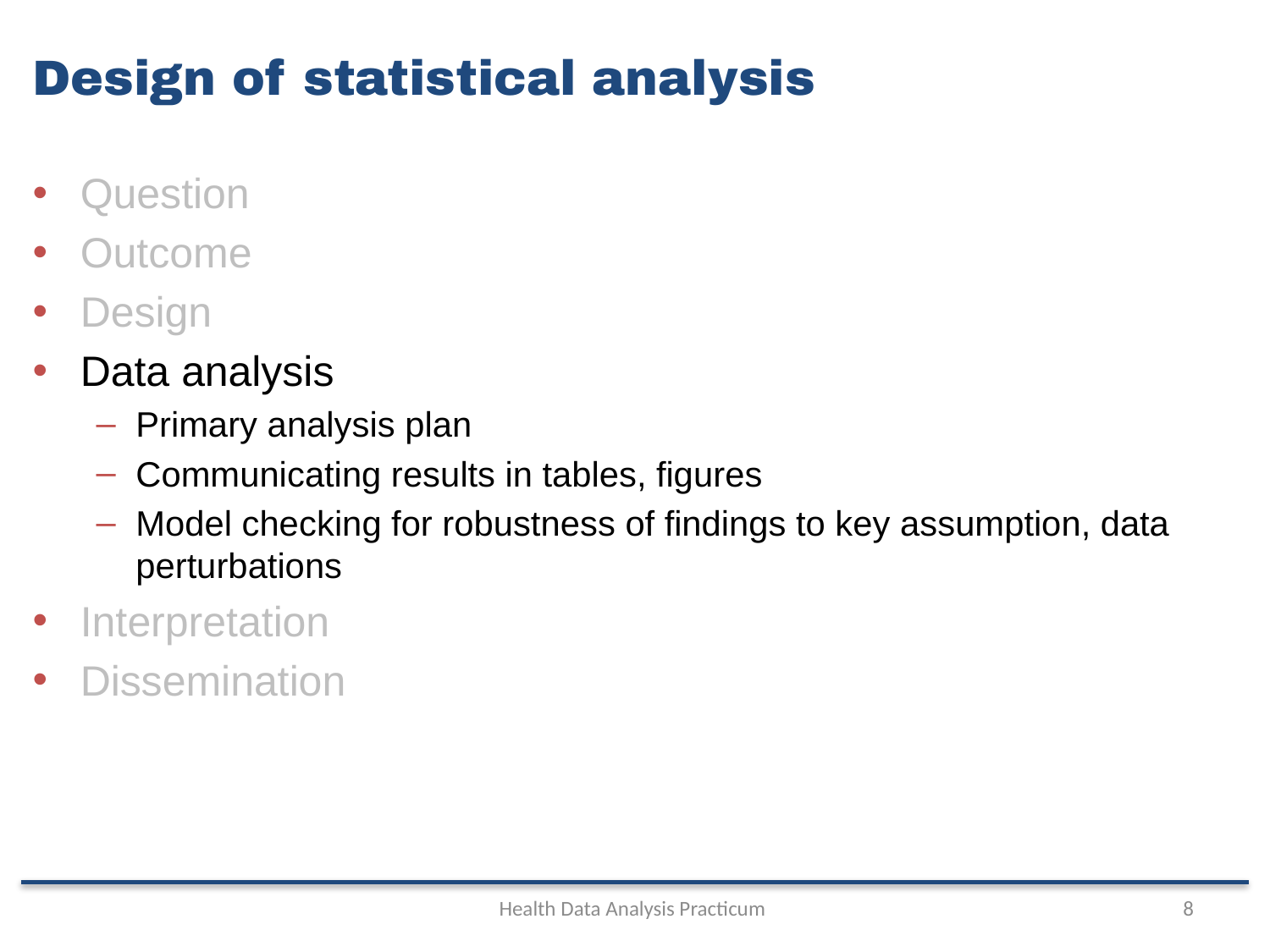

# Design of statistical analysis
Question
Outcome
Design
Data analysis
Primary analysis plan
Communicating results in tables, figures
Model checking for robustness of findings to key assumption, data perturbations
Interpretation
Dissemination

Health Data Analysis Practicum
8